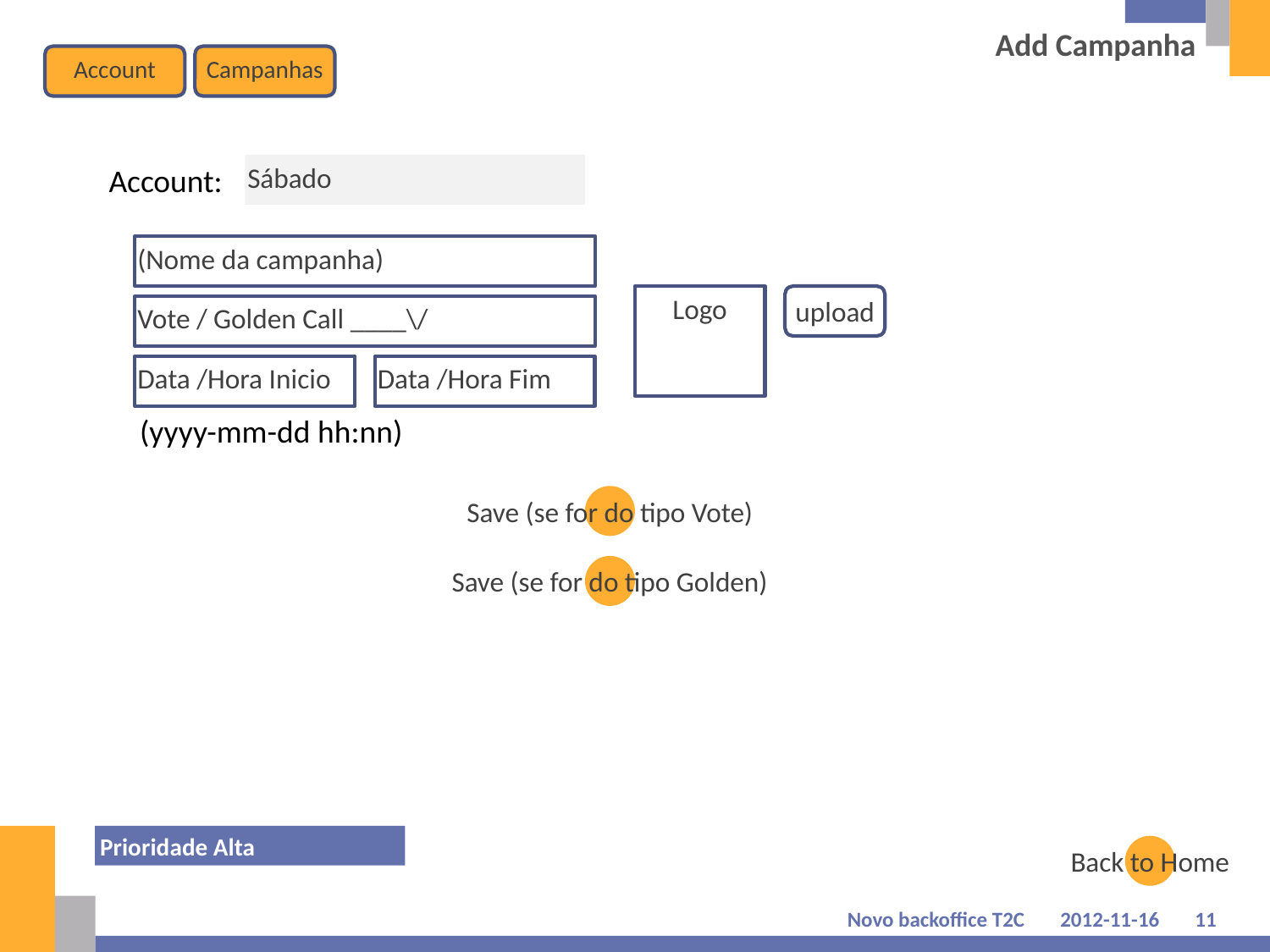

# Add Campanha
Account
Campanhas
Account:
Sábado
(Nome da campanha)
Logo
upload
Vote / Golden Call ____\/
Data /Hora Inicio
Data /Hora Fim
(yyyy-mm-dd hh:nn)
Save (se for do tipo Vote)
Save (se for do tipo Golden)
Prioridade Alta
Back to Home
Novo backoffice T2C
2012-11-16
11